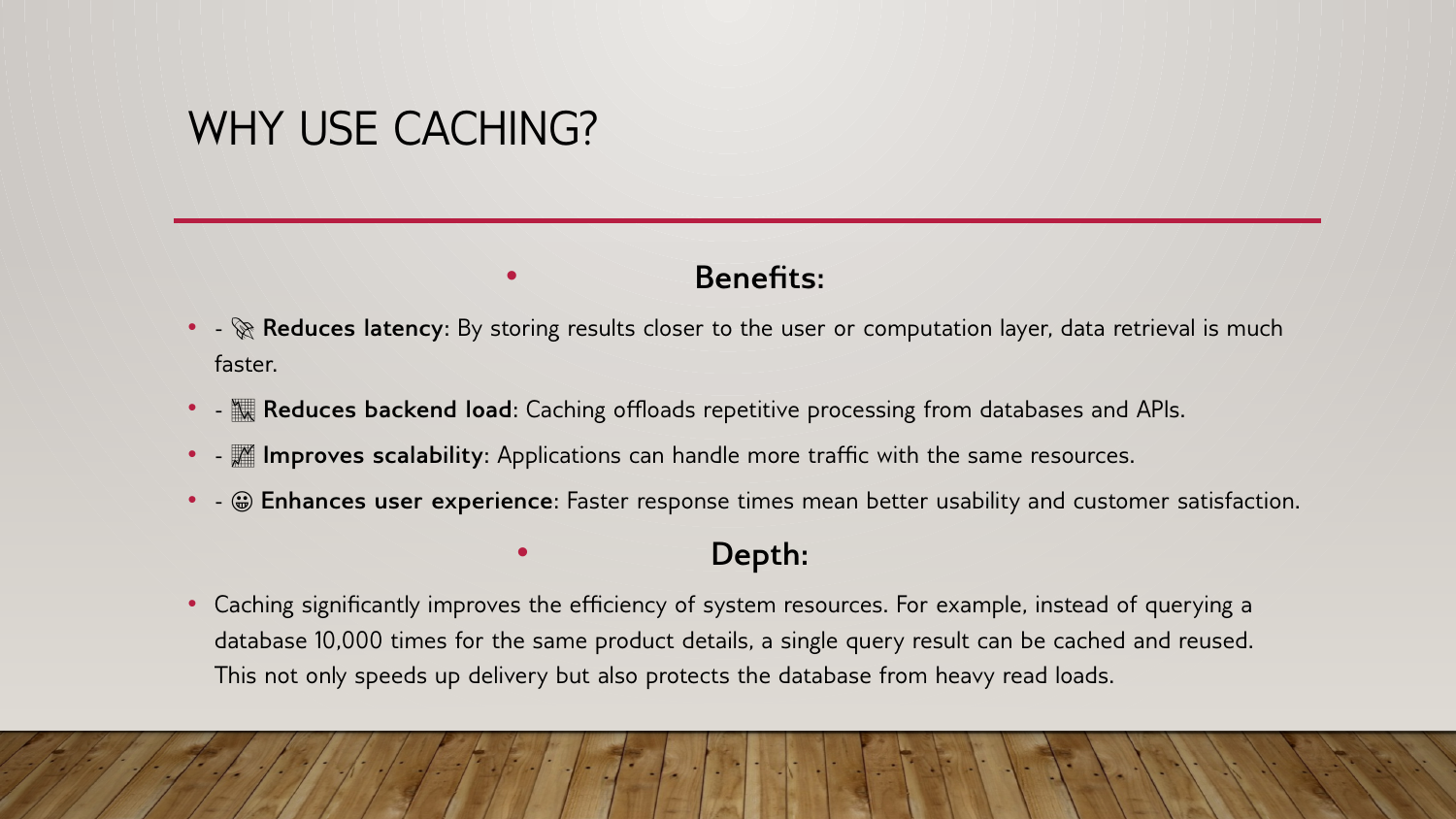

# Why Use Caching?
Benefits:
- 🚀 Reduces latency: By storing results closer to the user or computation layer, data retrieval is much faster.
- 📉 Reduces backend load: Caching offloads repetitive processing from databases and APIs.
- 📈 Improves scalability: Applications can handle more traffic with the same resources.
- 😀 Enhances user experience: Faster response times mean better usability and customer satisfaction.
Depth:
Caching significantly improves the efficiency of system resources. For example, instead of querying a database 10,000 times for the same product details, a single query result can be cached and reused. This not only speeds up delivery but also protects the database from heavy read loads.